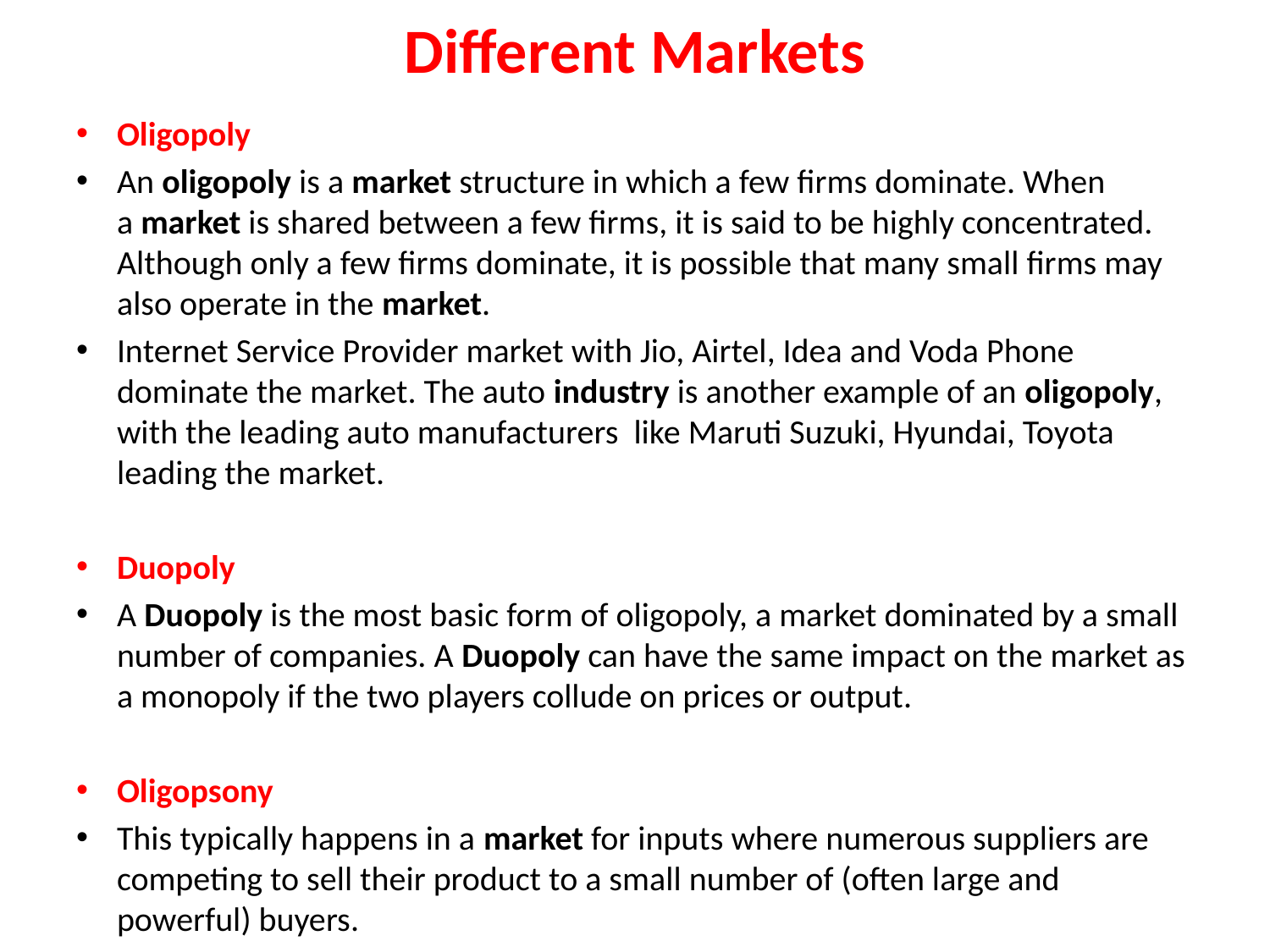

# Different Markets
Oligopoly
An oligopoly is a market structure in which a few firms dominate. When a market is shared between a few firms, it is said to be highly concentrated. Although only a few firms dominate, it is possible that many small firms may also operate in the market.
Internet Service Provider market with Jio, Airtel, Idea and Voda Phone dominate the market. The auto industry is another example of an oligopoly, with the leading auto manufacturers  like Maruti Suzuki, Hyundai, Toyota leading the market.

Duopoly
A Duopoly is the most basic form of oligopoly, a market dominated by a small number of companies. A Duopoly can have the same impact on the market as a monopoly if the two players collude on prices or output.

Oligopsony
This typically happens in a market for inputs where numerous suppliers are competing to sell their product to a small number of (often large and powerful) buyers.